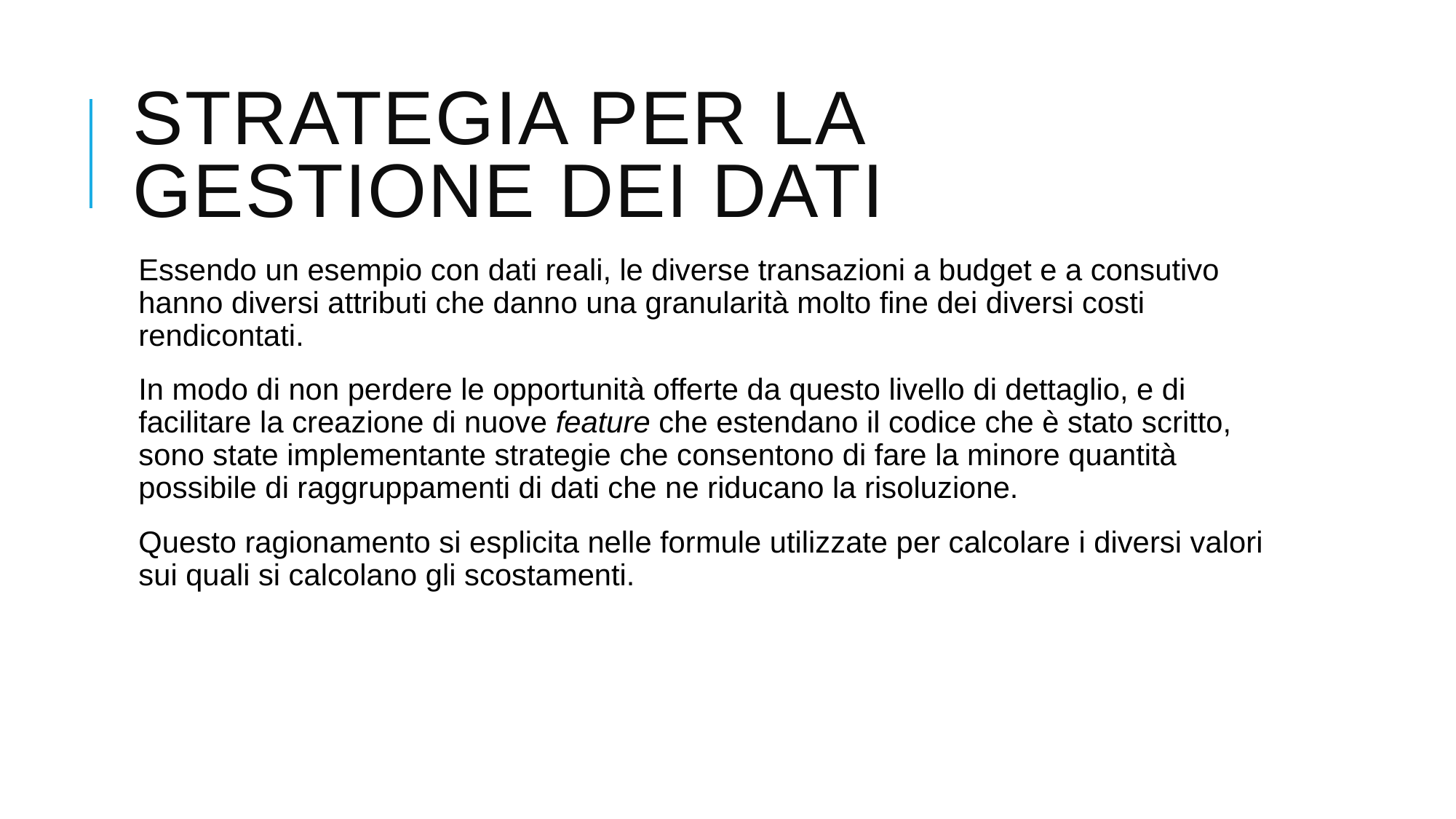

# Strategia per la gestione dei dati
Essendo un esempio con dati reali, le diverse transazioni a budget e a consutivo hanno diversi attributi che danno una granularità molto fine dei diversi costi rendicontati.
In modo di non perdere le opportunità offerte da questo livello di dettaglio, e di facilitare la creazione di nuove feature che estendano il codice che è stato scritto, sono state implementante strategie che consentono di fare la minore quantità possibile di raggruppamenti di dati che ne riducano la risoluzione.
Questo ragionamento si esplicita nelle formule utilizzate per calcolare i diversi valori sui quali si calcolano gli scostamenti.